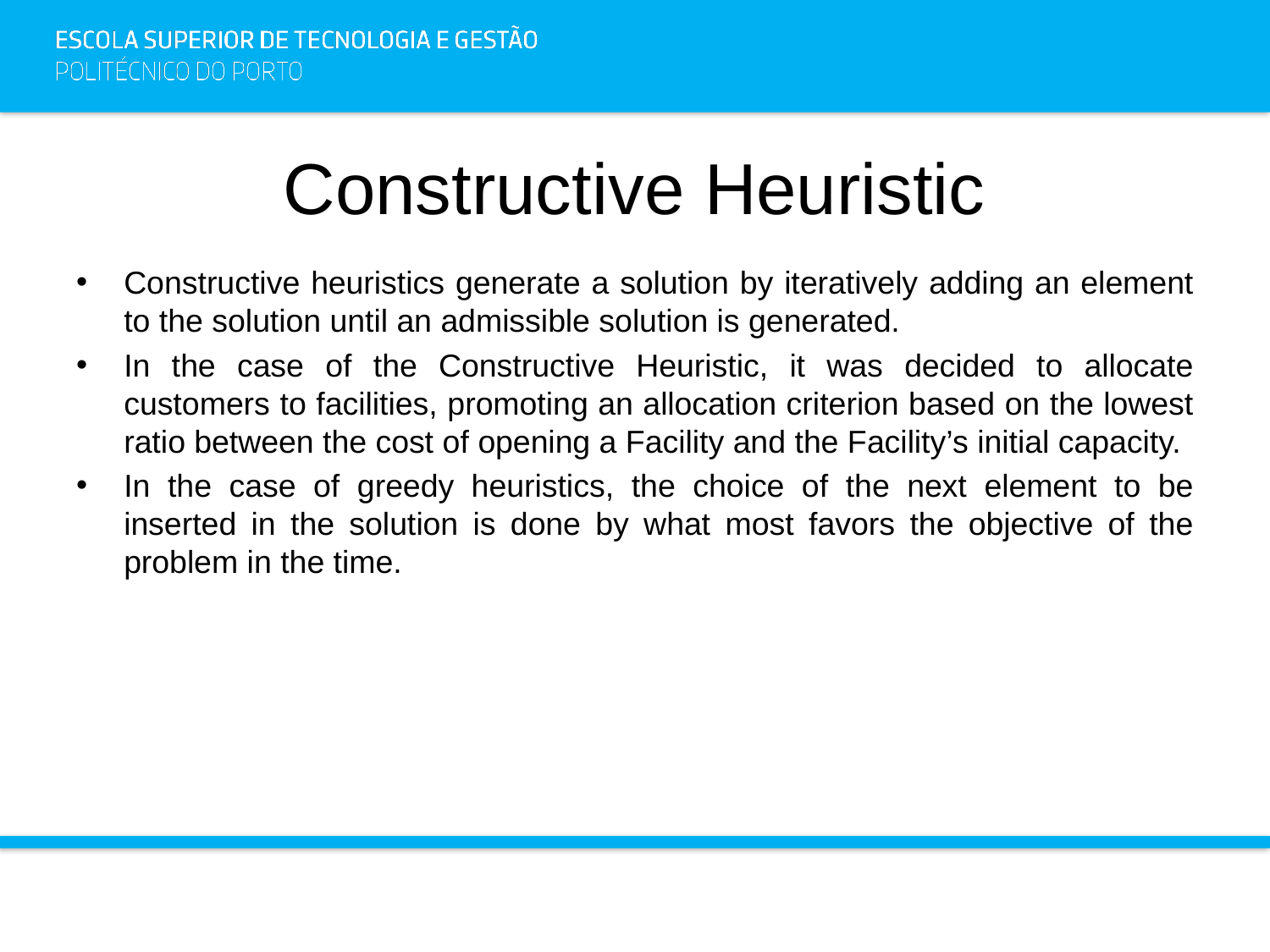

# Constructive Heuristic
Constructive heuristics generate a solution by iteratively adding an element to the solution until an admissible solution is generated.
In the case of the Constructive Heuristic, it was decided to allocate customers to facilities, promoting an allocation criterion based on the lowest ratio between the cost of opening a Facility and the Facility’s initial capacity.
In the case of greedy heuristics, the choice of the next element to be inserted in the solution is done by what most favors the objective of the problem in the time.